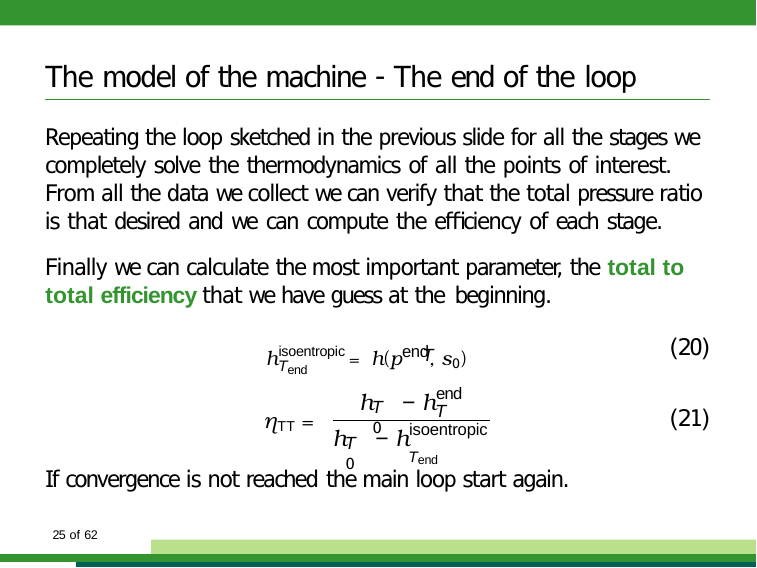

# The model of the machine - The end of the loop

Repeating the loop sketched in the previous slide for all the stages we  completely solve the thermodynamics of all the points of interest.
From all the data we collect we can verify that the total pressure ratio  is that desired and we can compute the efficiency of each stage.
Finally we can calculate the most important parameter, the total to  total efficiency that we have guess at the beginning.
hisoentropic = h(pend, s0)
(20)
T
Tend
end
T
h	− h
T 0
ηTT =
(21)
isoentropic
Tend

h	− h
T 0
If convergence is not reached the main loop start again.
25 of 62